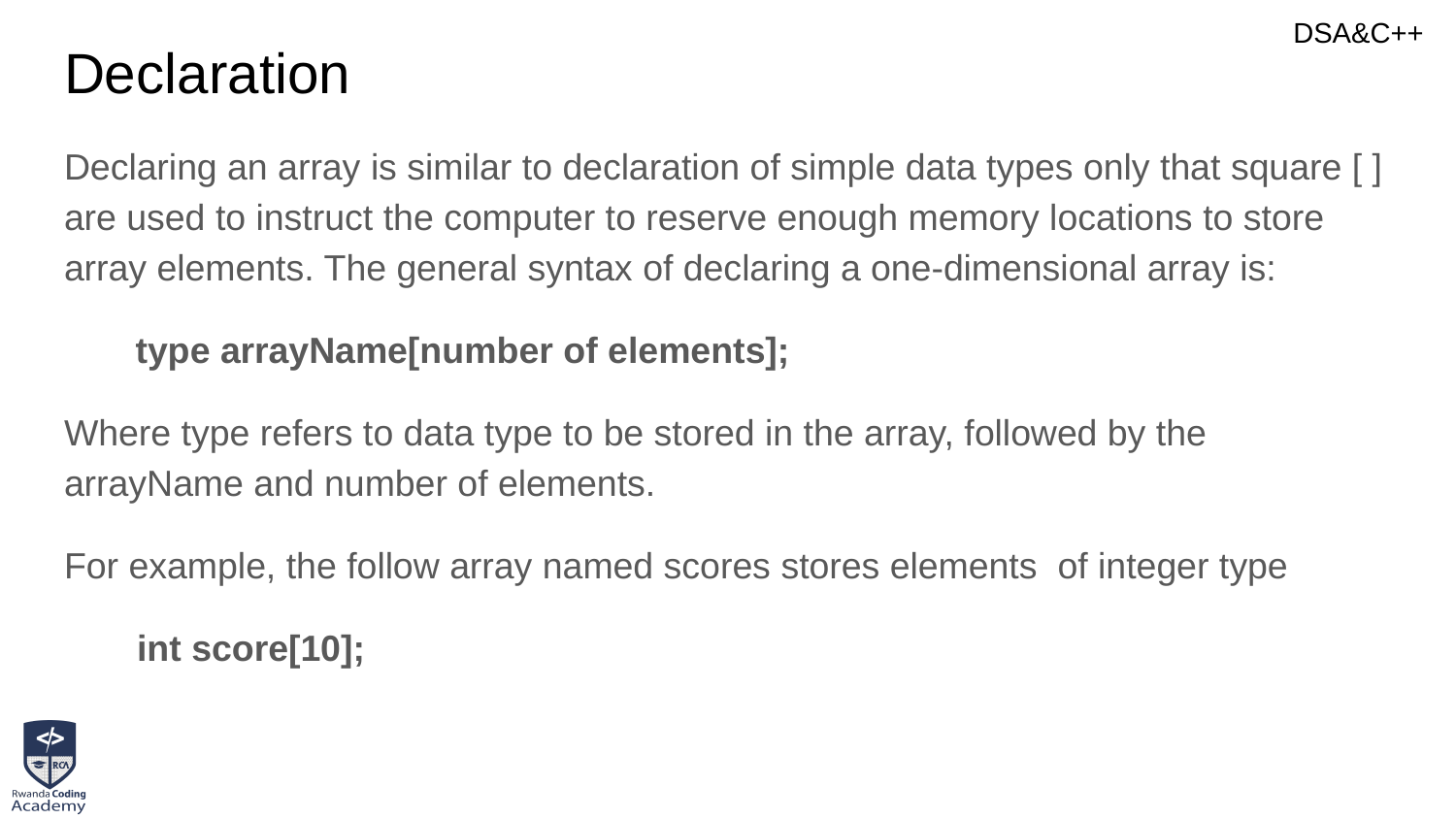

# Declaration
Declaring an array is similar to declaration of simple data types only that square [ ] are used to instruct the computer to reserve enough memory locations to store array elements. The general syntax of declaring a one-dimensional array is:
       type arrayName[number of elements];
Where type refers to data type to be stored in the array, followed by the arrayName and number of elements.
For example, the follow array named scores stores elements  of integer type
int score[10];